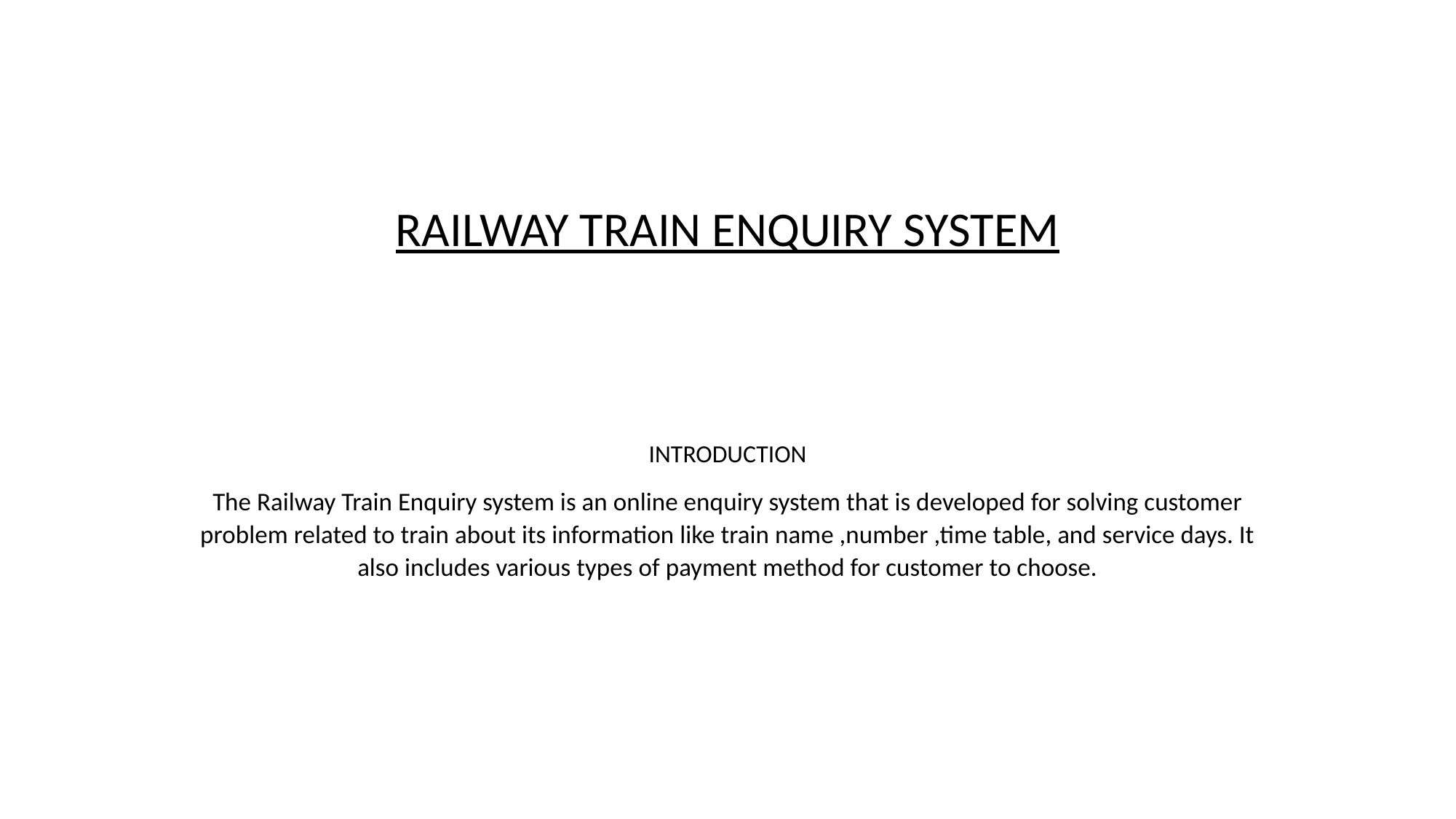

# RAILWAY TRAIN ENQUIRY SYSTEM
INTRODUCTION
The Railway Train Enquiry system is an online enquiry system that is developed for solving customer problem related to train about its information like train name ,number ,time table, and service days. It also includes various types of payment method for customer to choose.